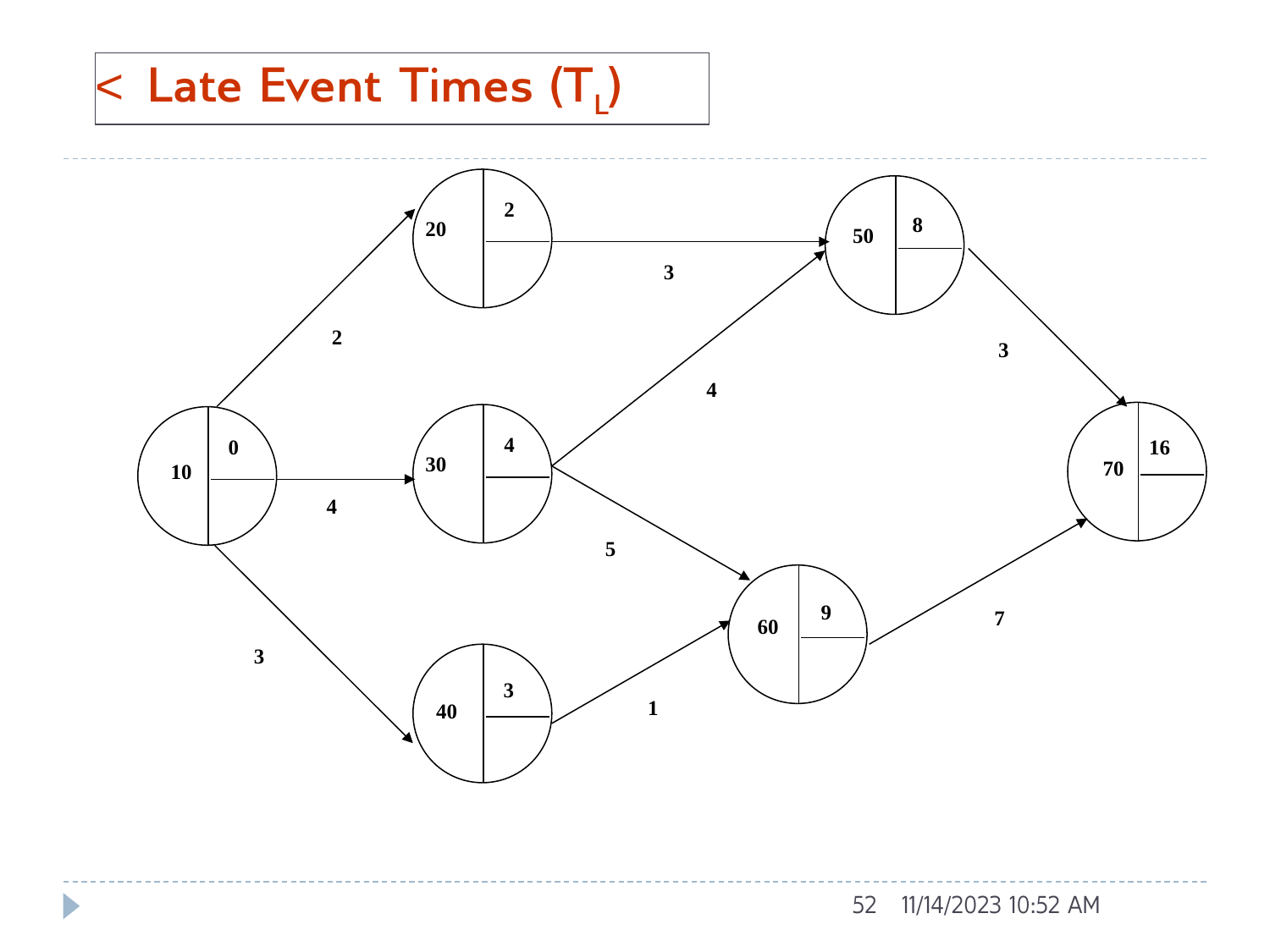

Late Event Times (TL)
           2
20

50

70
           4
30
            10
0

60

3
3
2
3
4
4
5
7
3
1
8
16
9
40
52
11/14/2023 10:52 AM